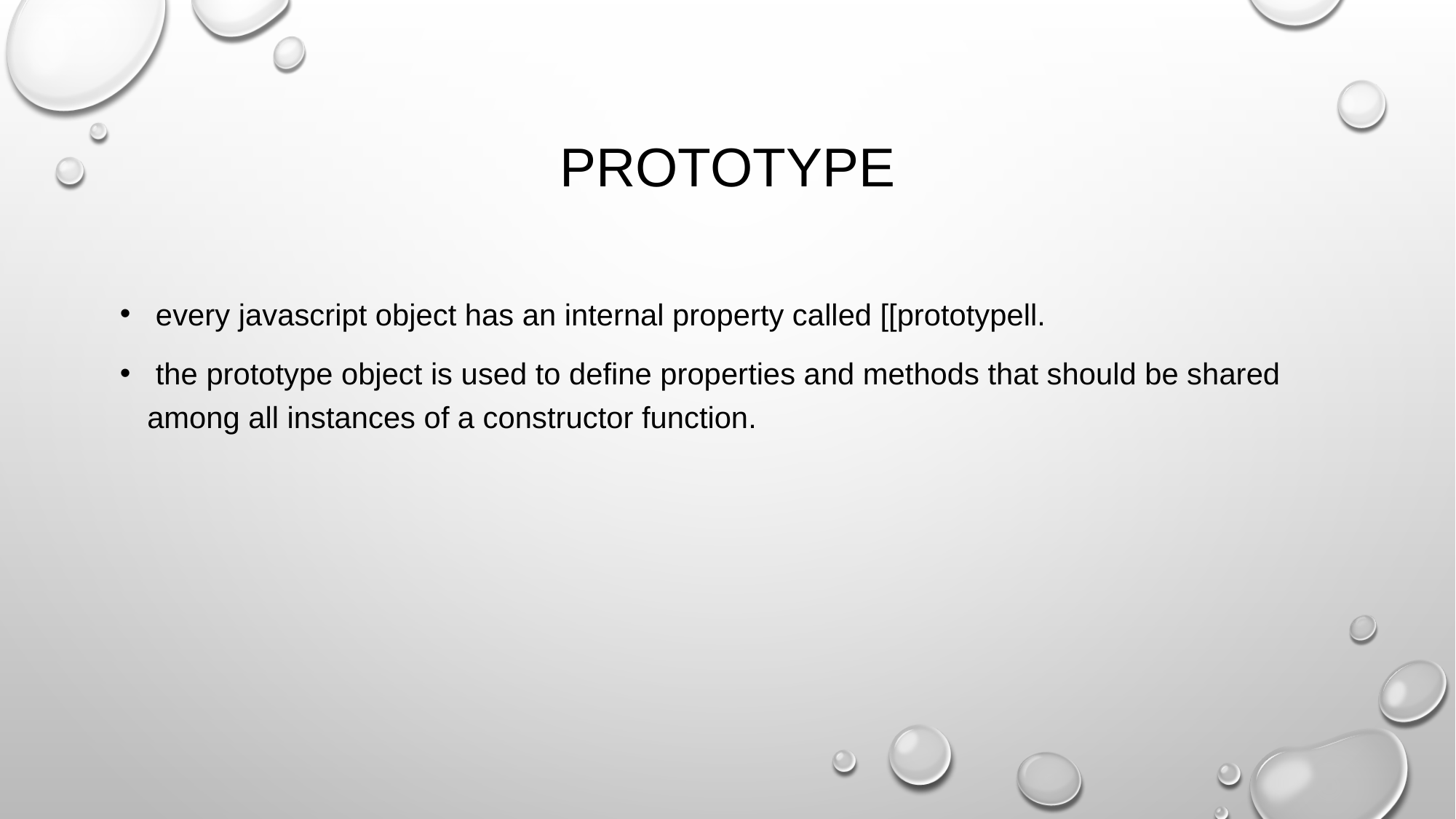

# Prototype
 every javascript object has an internal property called [[prototypell.
 the prototype object is used to define properties and methods that should be shared among all instances of a constructor function.